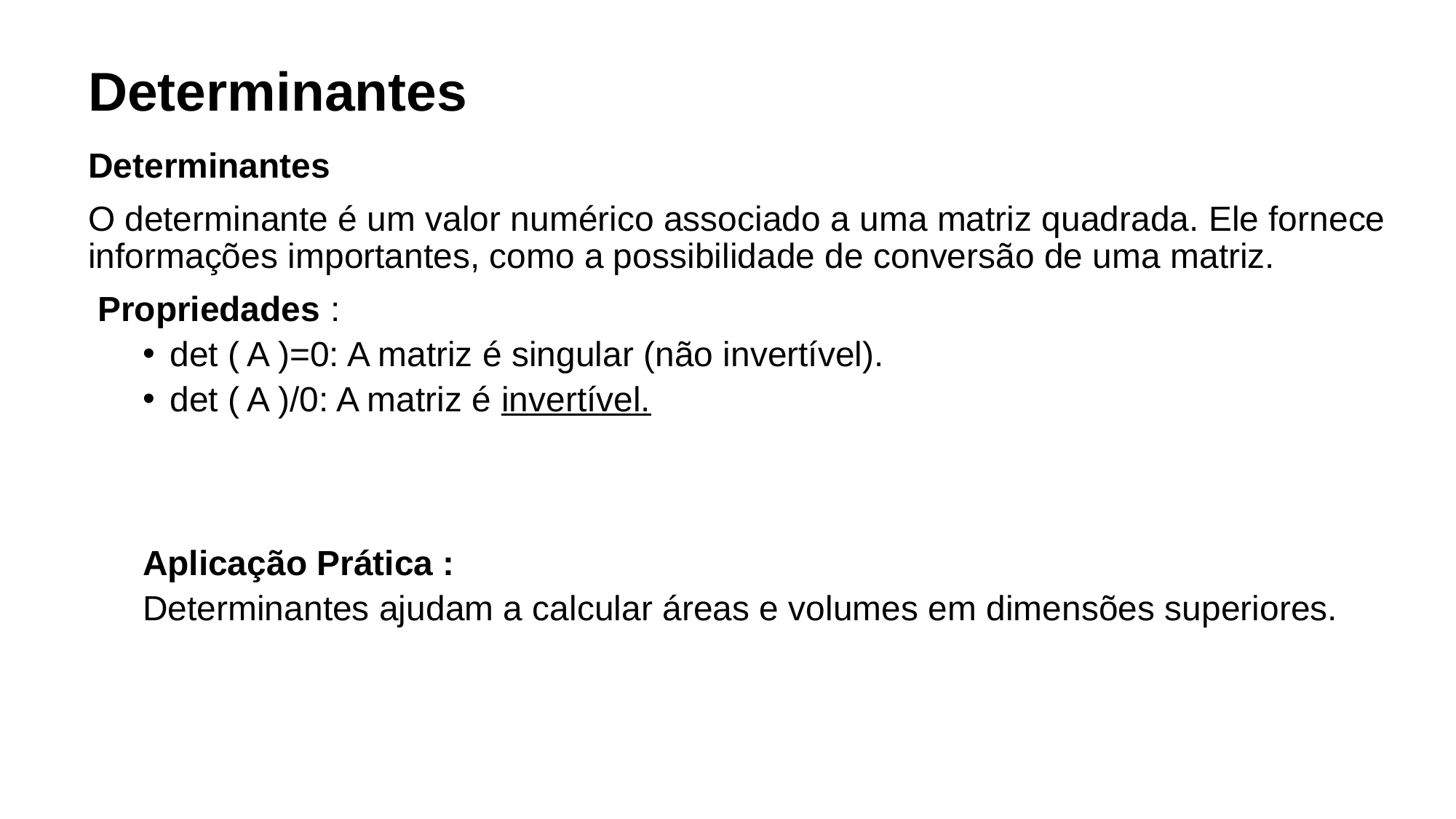

# Determinantes
Determinantes
O determinante é um valor numérico associado a uma matriz quadrada. Ele fornece informações importantes, como a possibilidade de conversão de uma matriz.
 Propriedades :
det ( A )=0: A matriz é singular (não invertível).
det ( A )/0: A matriz é invertível.

Aplicação Prática :
Determinantes ajudam a calcular áreas e volumes em dimensões superiores.